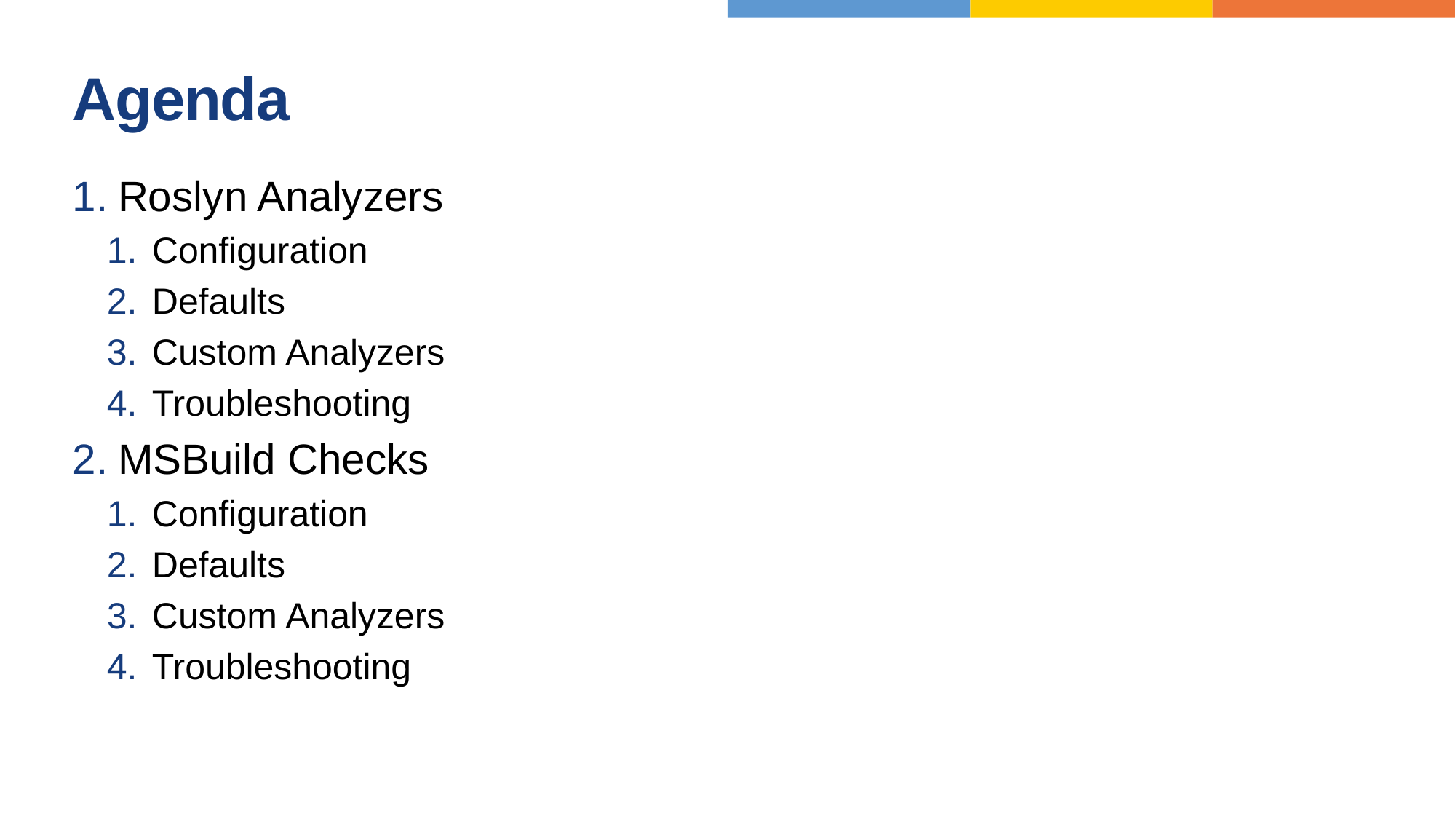

# Agenda
Roslyn Analyzers
Configuration
Defaults
Custom Analyzers
Troubleshooting
MSBuild Checks
Configuration
Defaults
Custom Analyzers
Troubleshooting